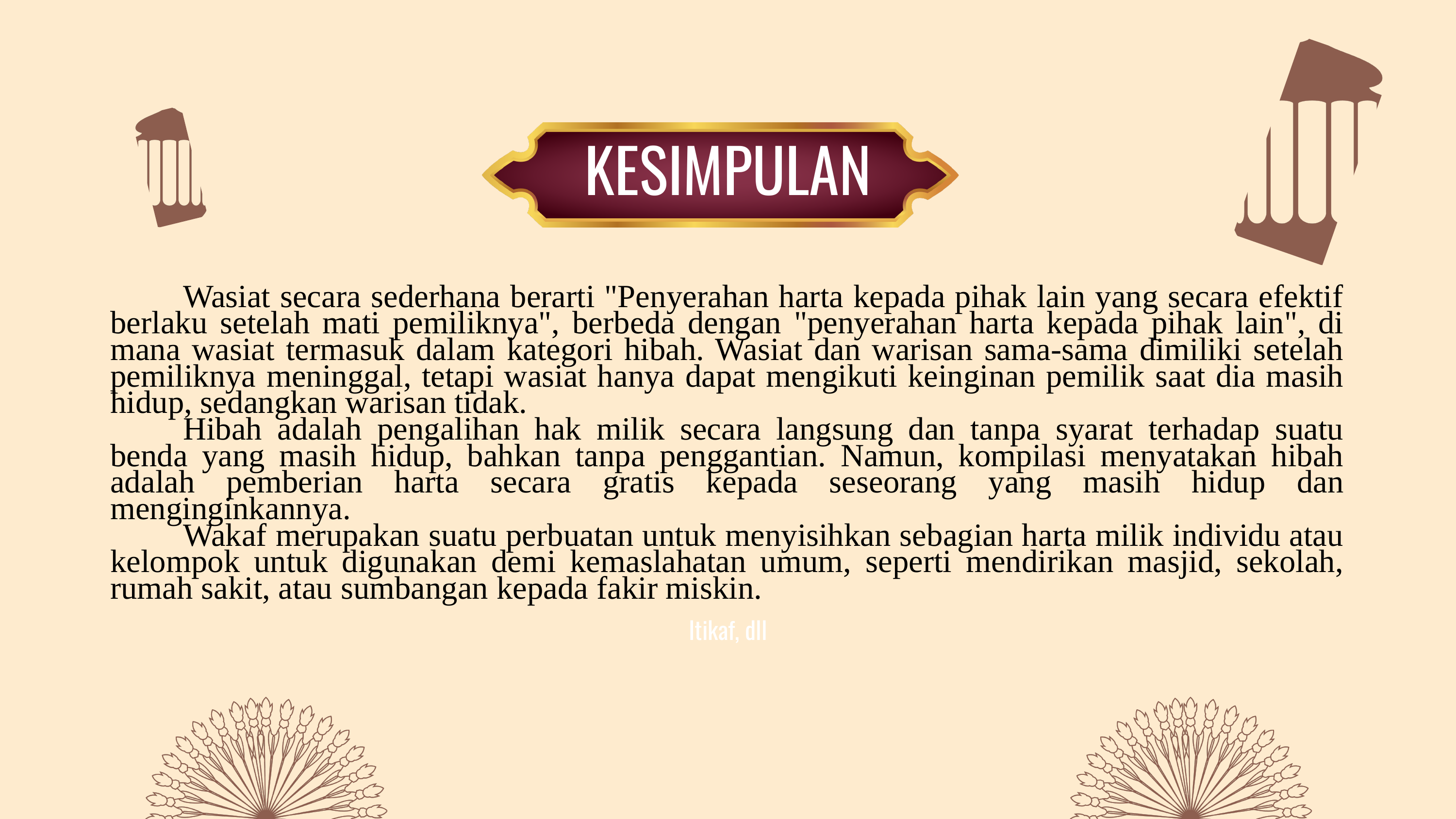

KESIMPULAN
	Wasiat secara sederhana berarti "Penyerahan harta kepada pihak lain yang secara efektif berlaku setelah mati pemiliknya", berbeda dengan "penyerahan harta kepada pihak lain", di mana wasiat termasuk dalam kategori hibah. Wasiat dan warisan sama-sama dimiliki setelah pemiliknya meninggal, tetapi wasiat hanya dapat mengikuti keinginan pemilik saat dia masih hidup, sedangkan warisan tidak.
	Hibah adalah pengalihan hak milik secara langsung dan tanpa syarat terhadap suatu benda yang masih hidup, bahkan tanpa penggantian. Namun, kompilasi menyatakan hibah adalah pemberian harta secara gratis kepada seseorang yang masih hidup dan menginginkannya.
	Wakaf merupakan suatu perbuatan untuk menyisihkan sebagian harta milik individu atau kelompok untuk digunakan demi kemaslahatan umum, seperti mendirikan masjid, sekolah, rumah sakit, atau sumbangan kepada fakir miskin.

Itikaf, dll